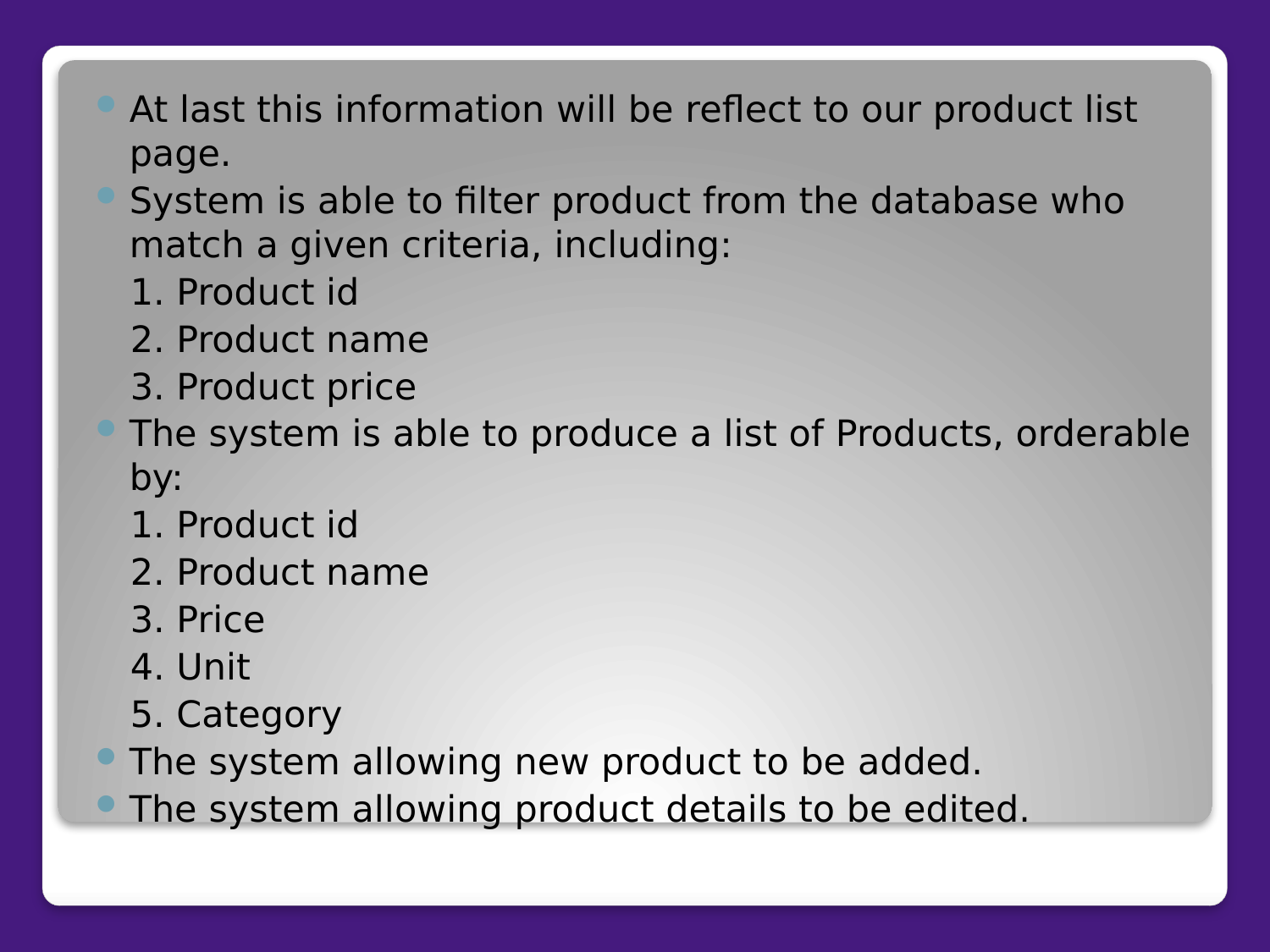

At last this information will be reflect to our product list page.
System is able to filter product from the database who match a given criteria, including:
   1. Product id
   2. Product name
   3. Product price
The system is able to produce a list of Products, orderable by:
   1. Product id
   2. Product name
   3. Price
   4. Unit
   5. Category
The system allowing new product to be added.
The system allowing product details to be edited.